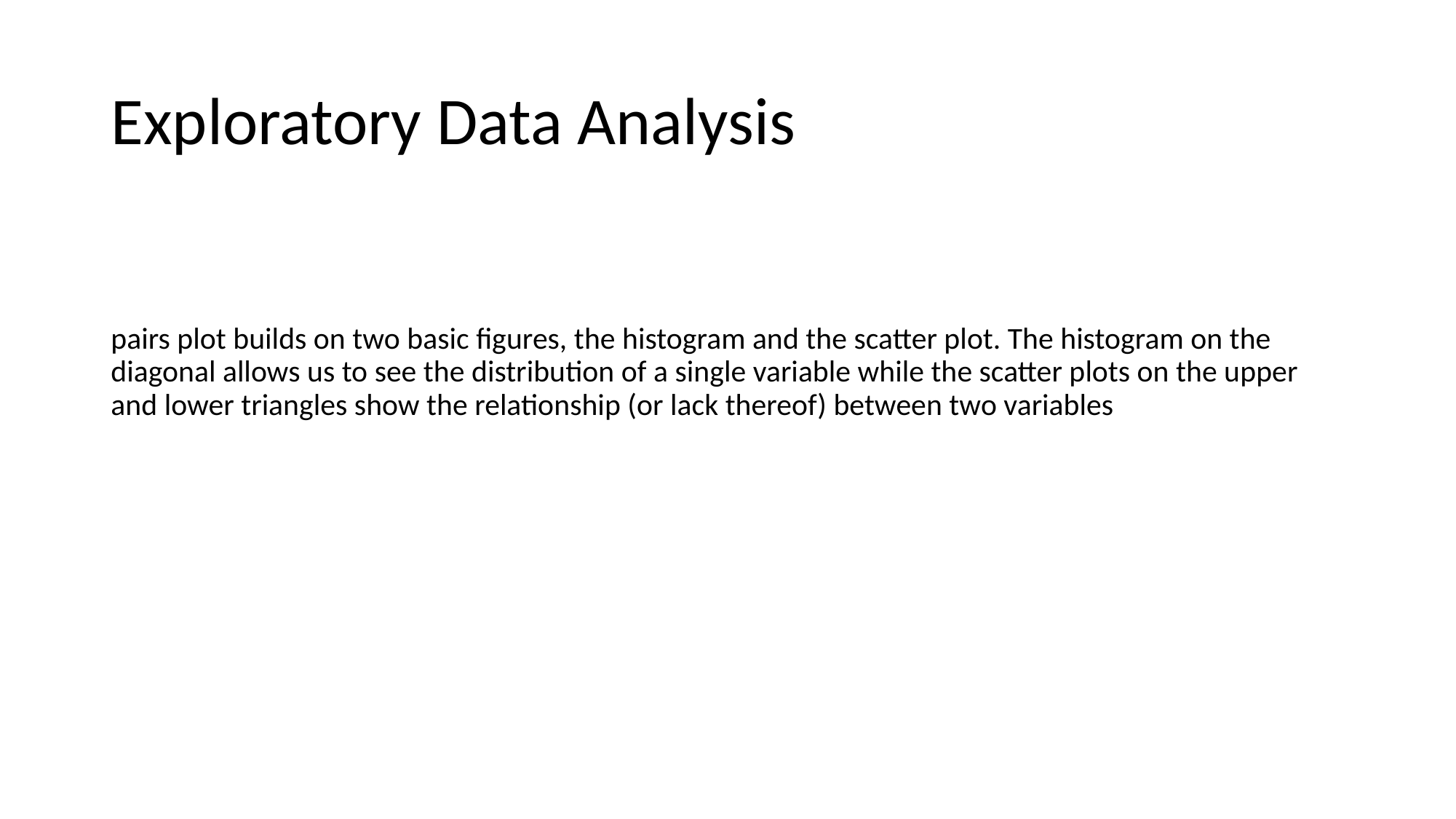

# Exploratory Data Analysis

pairs plot builds on two basic figures, the histogram and the scatter plot. The histogram on the diagonal allows us to see the distribution of a single variable while the scatter plots on the upper and lower triangles show the relationship (or lack thereof) between two variables